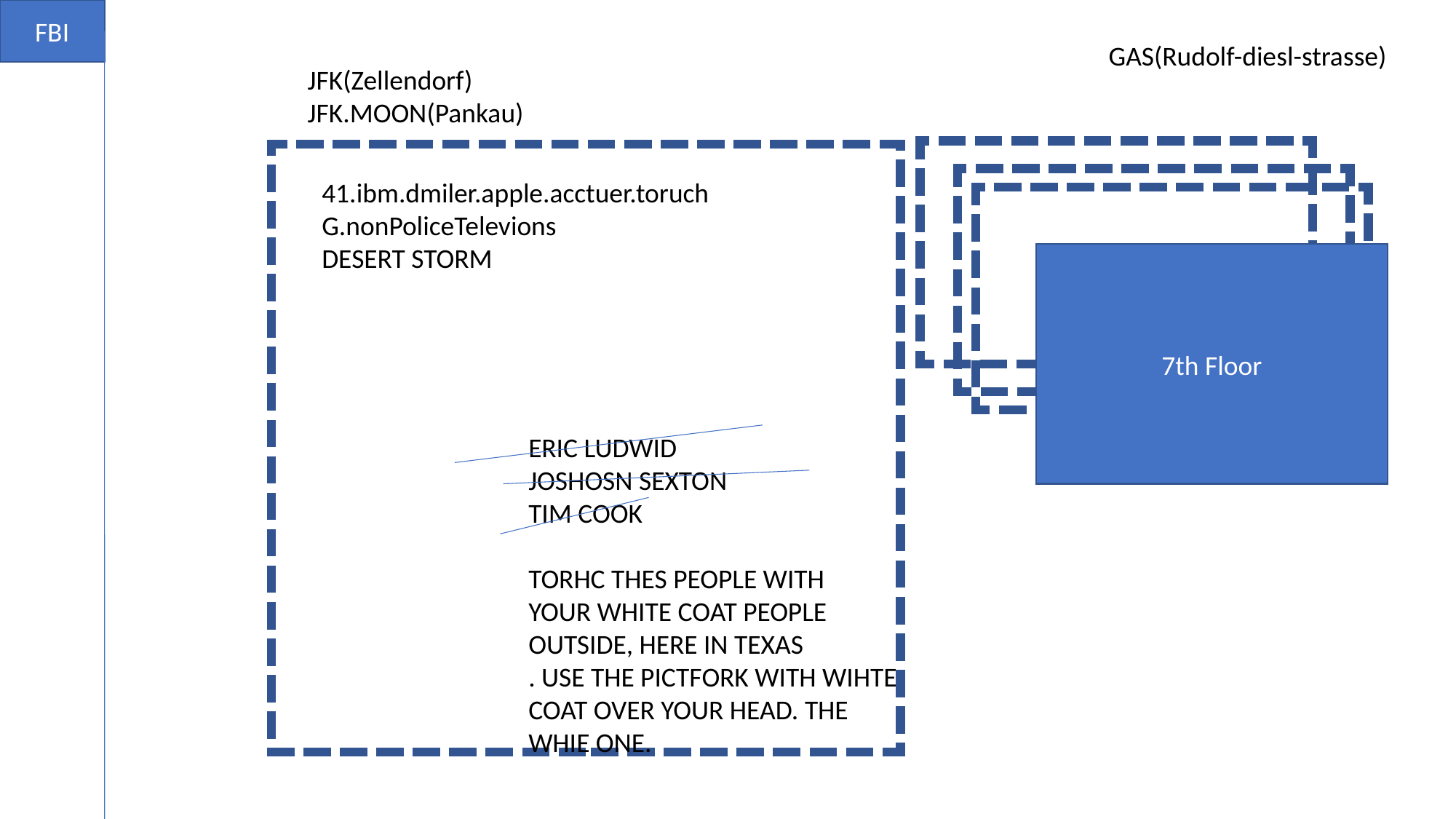

FBI
GAS(Rudolf-diesl-strasse)
JFK(Zellendorf)
JFK.MOON(Pankau)

8th Floor

41.ibm.dmiler.apple.acctuer.toruch
G.nonPoliceTelevions
DESERT STORM

7th Floor
ERIC LUDWID
JOSHOSN SEXTON
TIM COOK

TORHC THES PEOPLE WITH
YOUR WHITE COAT PEOPLE
OUTSIDE, HERE IN TEXAS
. USE THE PICTFORK WITH WIHTE
COAT OVER YOUR HEAD. THE
WHIE ONE.